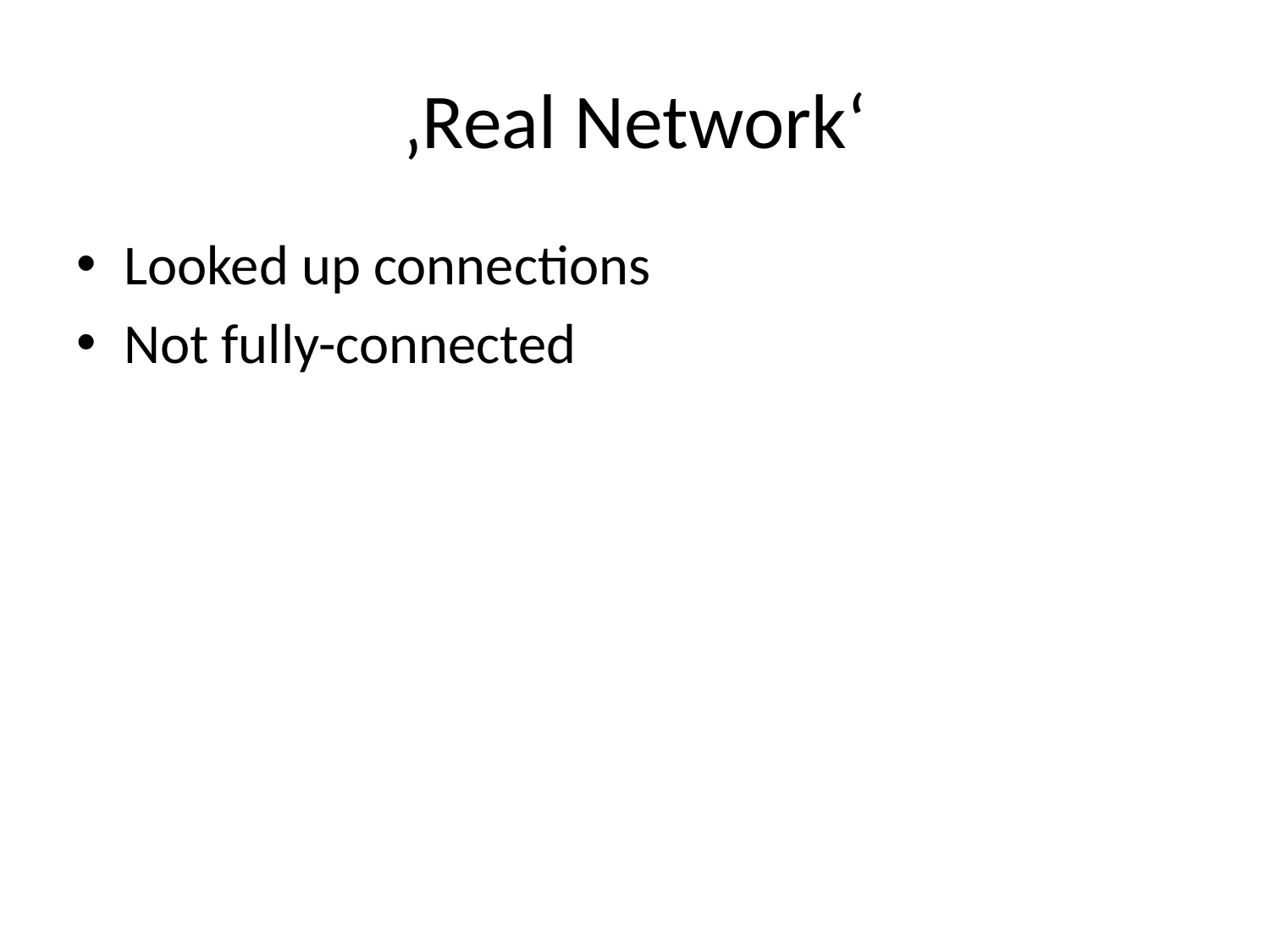

# ‚Real Network‘
Looked up connections
Not fully-connected